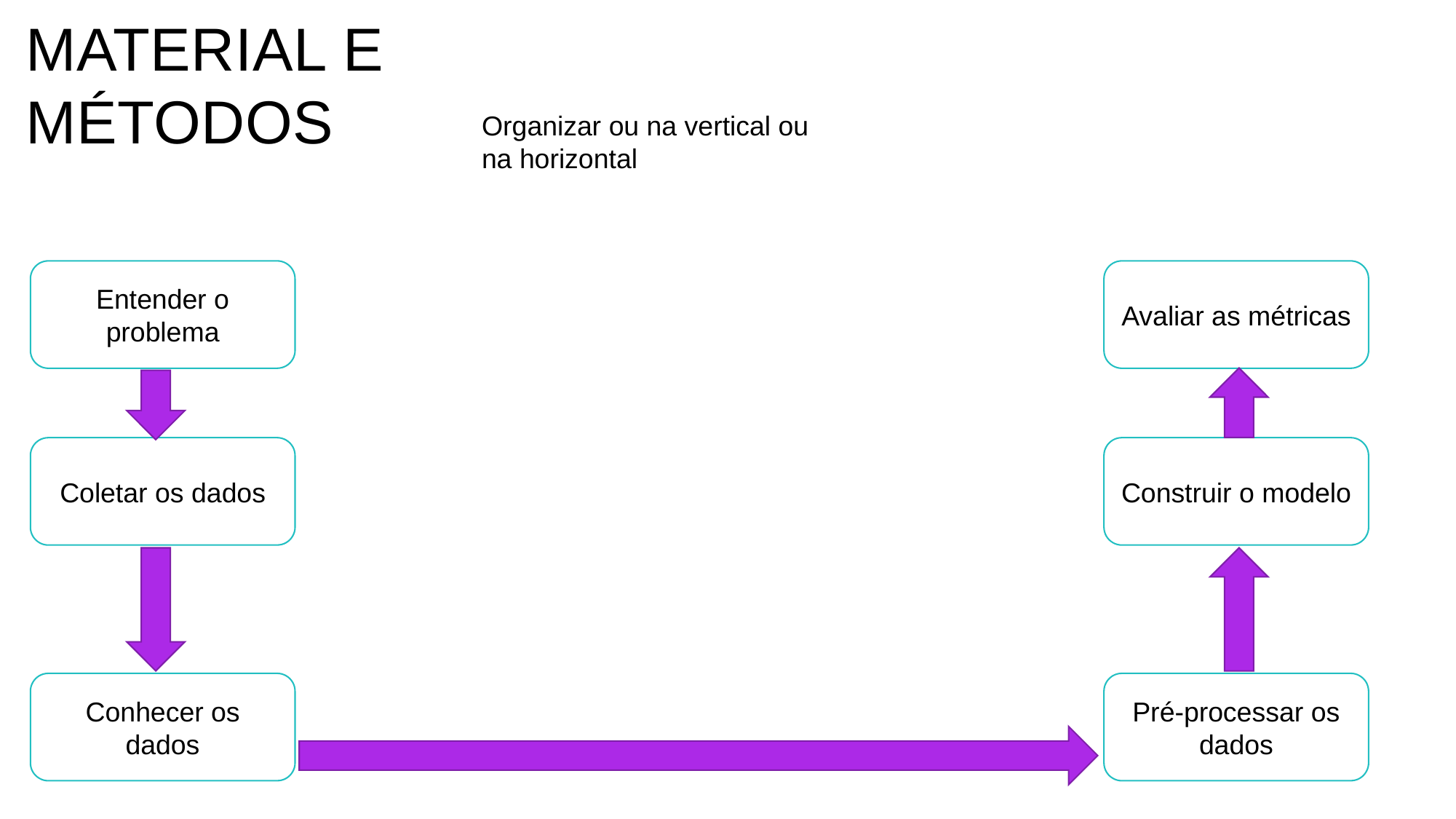

Material e métodos

Organizar ou na vertical ou na horizontal

Avaliar as métricas
Entender o problema

Construir o modelo
Coletar os dados

Pré-processar os dados
Conhecer os dados